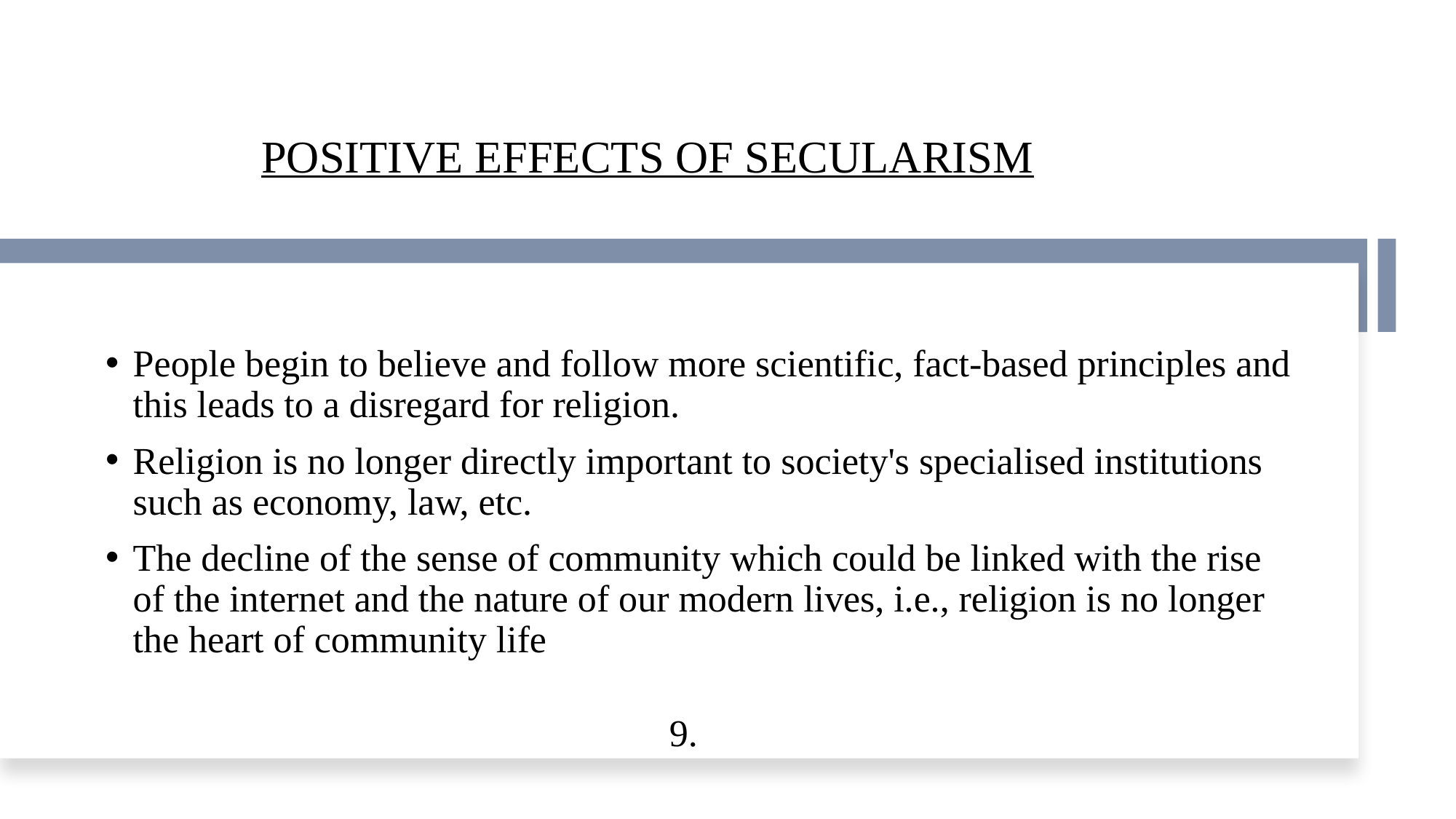

# POSITIVE EFFECTS OF SECULARISM

People begin to believe and follow more scientific, fact-based principles and this leads to a disregard for religion.
Religion is no longer directly important to society's specialised institutions such as economy, law, etc.
The decline of the sense of community which could be linked with the rise of the internet and the nature of our modern lives, i.e., religion is no longer the heart of community life
9.